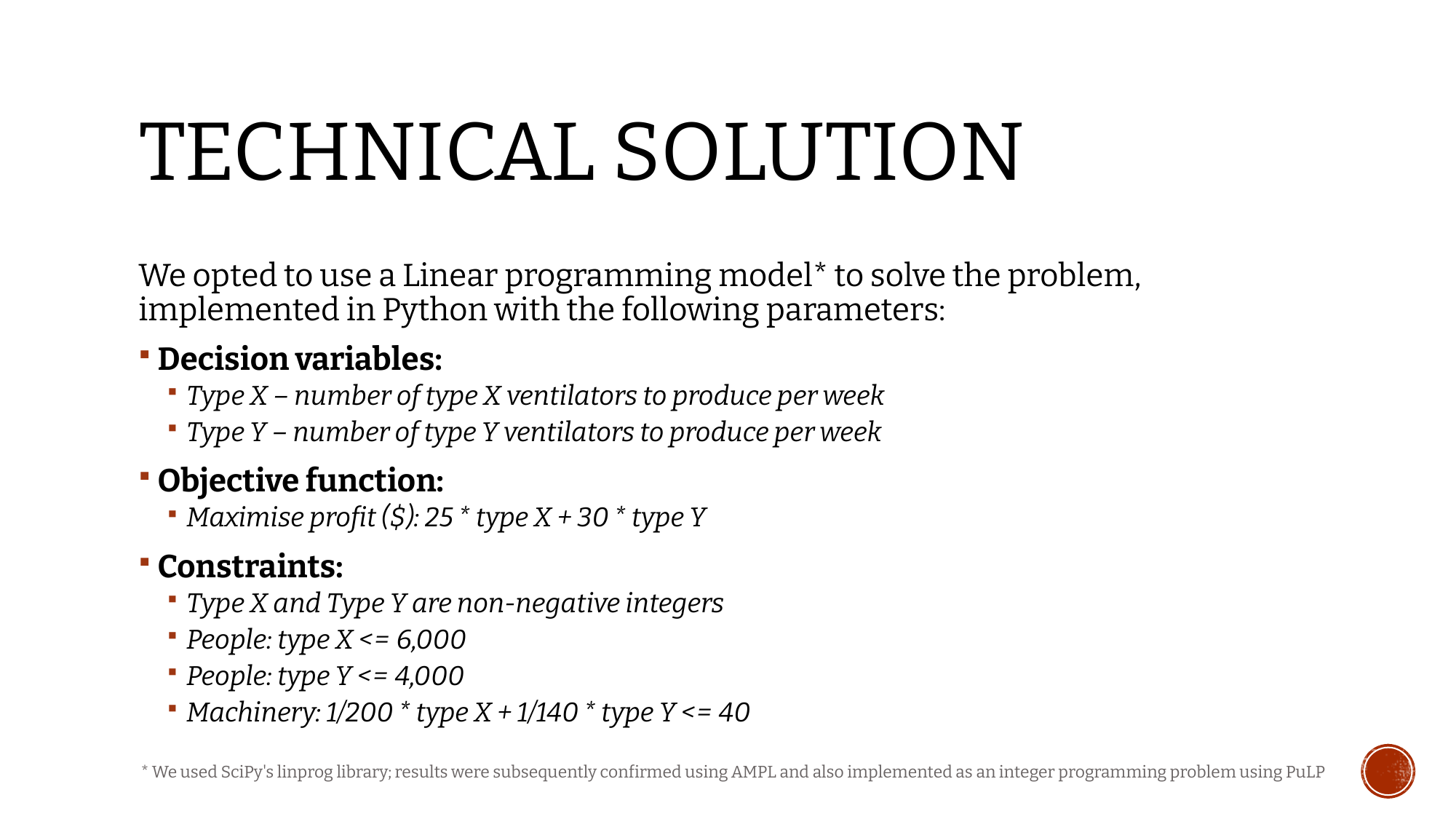

# Technical Solution
We opted to use a Linear programming model* to solve the problem, implemented in Python with the following parameters:
Decision variables:
Type X – number of type X ventilators to produce per week
Type Y – number of type Y ventilators to produce per week
Objective function:
Maximise profit ($): 25 * type X + 30 * type Y
Constraints:
Type X and Type Y are non-negative integers
People: type X <= 6,000
People: type Y <= 4,000
Machinery: 1/200 * type X + 1/140 * type Y <= 40

* We used SciPy's linprog library; results were subsequently confirmed using AMPL and also implemented as an integer programming problem using PuLP